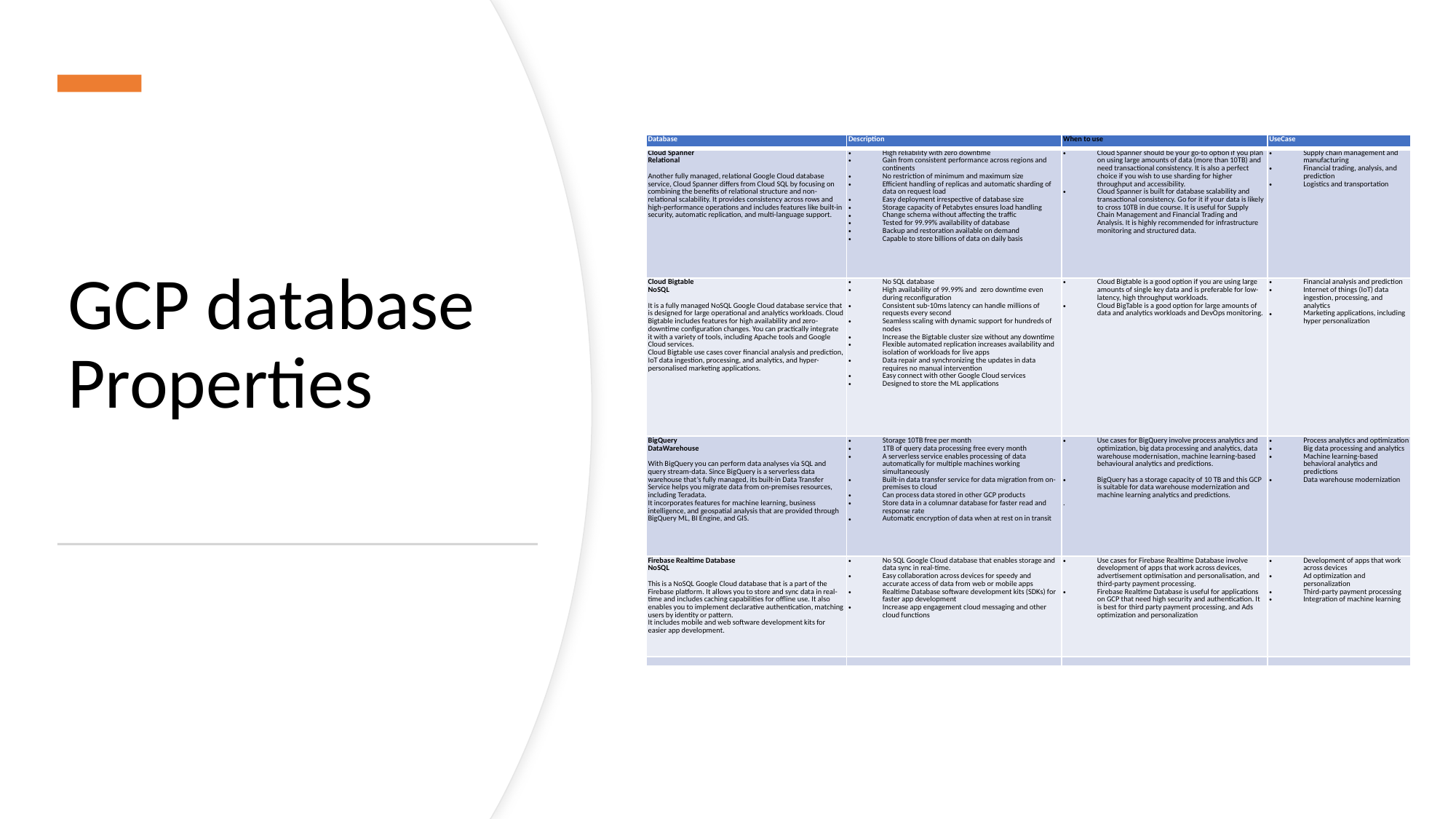

# GCP database Properties
| Database | Description | When to use | UseCase |
| --- | --- | --- | --- |
| Cloud Spanner Relational Another fully managed, relational Google Cloud database service, Cloud Spanner differs from Cloud SQL by focusing on combining the benefits of relational structure and non-relational scalability. It provides consistency across rows and high-performance operations and includes features like built-in security, automatic replication, and multi-language support. | High reliability with zero downtime Gain from consistent performance across regions and continents No restriction of minimum and maximum size Efficient handling of replicas and automatic sharding of data on request load Easy deployment irrespective of database size Storage capacity of Petabytes ensures load handling Change schema without affecting the traffic Tested for 99.99% availability of database Backup and restoration available on demand Capable to store billions of data on daily basis | Cloud Spanner should be your go-to option if you plan on using large amounts of data (more than 10TB) and need transactional consistency. It is also a perfect choice if you wish to use sharding for higher throughput and accessibility. Cloud Spanner is built for database scalability and transactional consistency. Go for it if your data is likely to cross 10TB in due course. It is useful for Supply Chain Management and Financial Trading and Analysis. It is highly recommended for infrastructure monitoring and structured data. | Supply chain management and manufacturing Financial trading, analysis, and prediction Logistics and transportation |
| Cloud Bigtable NoSQL It is a fully managed NoSQL Google Cloud database service that is designed for large operational and analytics workloads. Cloud Bigtable includes features for high availability and zero-downtime configuration changes. You can practically integrate it with a variety of tools, including Apache tools and Google Cloud services. Cloud Bigtable use cases cover financial analysis and prediction, IoT data ingestion, processing, and analytics, and hyper-personalised marketing applications. | No SQL database High availability of 99.99% and  zero downtime even during reconfiguration Consistent sub-10ms latency can handle millions of requests every second Seamless scaling with dynamic support for hundreds of nodes Increase the Bigtable cluster size without any downtime Flexible automated replication increases availability and isolation of workloads for live apps Data repair and synchronizing the updates in data requires no manual intervention Easy connect with other Google Cloud services Designed to store the ML applications | Cloud Bigtable is a good option if you are using large amounts of single key data and is preferable for low-latency, high throughput workloads. Cloud BigTable is a good option for large amounts of data and analytics workloads and DevOps monitoring. | Financial analysis and prediction Internet of things (IoT) data ingestion, processing, and analytics Marketing applications, including hyper personalization |
| BigQuery DataWarehouse With BigQuery you can perform data analyses via SQL and query stream-data. Since BigQuery is a serverless data warehouse that’s fully managed, its built-in Data Transfer Service helps you migrate data from on-premises resources, including Teradata. It incorporates features for machine learning, business intelligence, and geospatial analysis that are provided through BigQuery ML, BI Engine, and GIS. | Storage 10TB free per month 1TB of query data processing free every month A serverless service enables processing of data automatically for multiple machines working simultaneously Built-in data transfer service for data migration from on-premises to cloud Can process data stored in other GCP products Store data in a columnar database for faster read and response rate Automatic encryption of data when at rest on in transit | Use cases for BigQuery involve process analytics and optimization, big data processing and analytics, data warehouse modernisation, machine learning-based behavioural analytics and predictions. BigQuery has a storage capacity of 10 TB and this GCP is suitable for data warehouse modernization and machine learning analytics and predictions. . | Process analytics and optimization Big data processing and analytics Machine learning-based behavioral analytics and predictions Data warehouse modernization |
| Firebase Realtime Database NoSQL This is a NoSQL Google Cloud database that is a part of the Firebase platform. It allows you to store and sync data in real-time and includes caching capabilities for offline use. It also enables you to implement declarative authentication, matching users by identity or pattern. It includes mobile and web software development kits for easier app development. | No SQL Google Cloud database that enables storage and data sync in real-time. Easy collaboration across devices for speedy and accurate access of data from web or mobile apps Realtime Database software development kits (SDKs) for faster app development Increase app engagement cloud messaging and other cloud functions | Use cases for Firebase Realtime Database involve development of apps that work across devices, advertisement optimisation and personalisation, and third-party payment processing. Firebase Realtime Database is useful for applications on GCP that need high security and authentication. It is best for third party payment processing, and Ads optimization and personalization | Development of apps that work across devices Ad optimization and personalization Third-party payment processing Integration of machine learning |
|  |  |  |  |